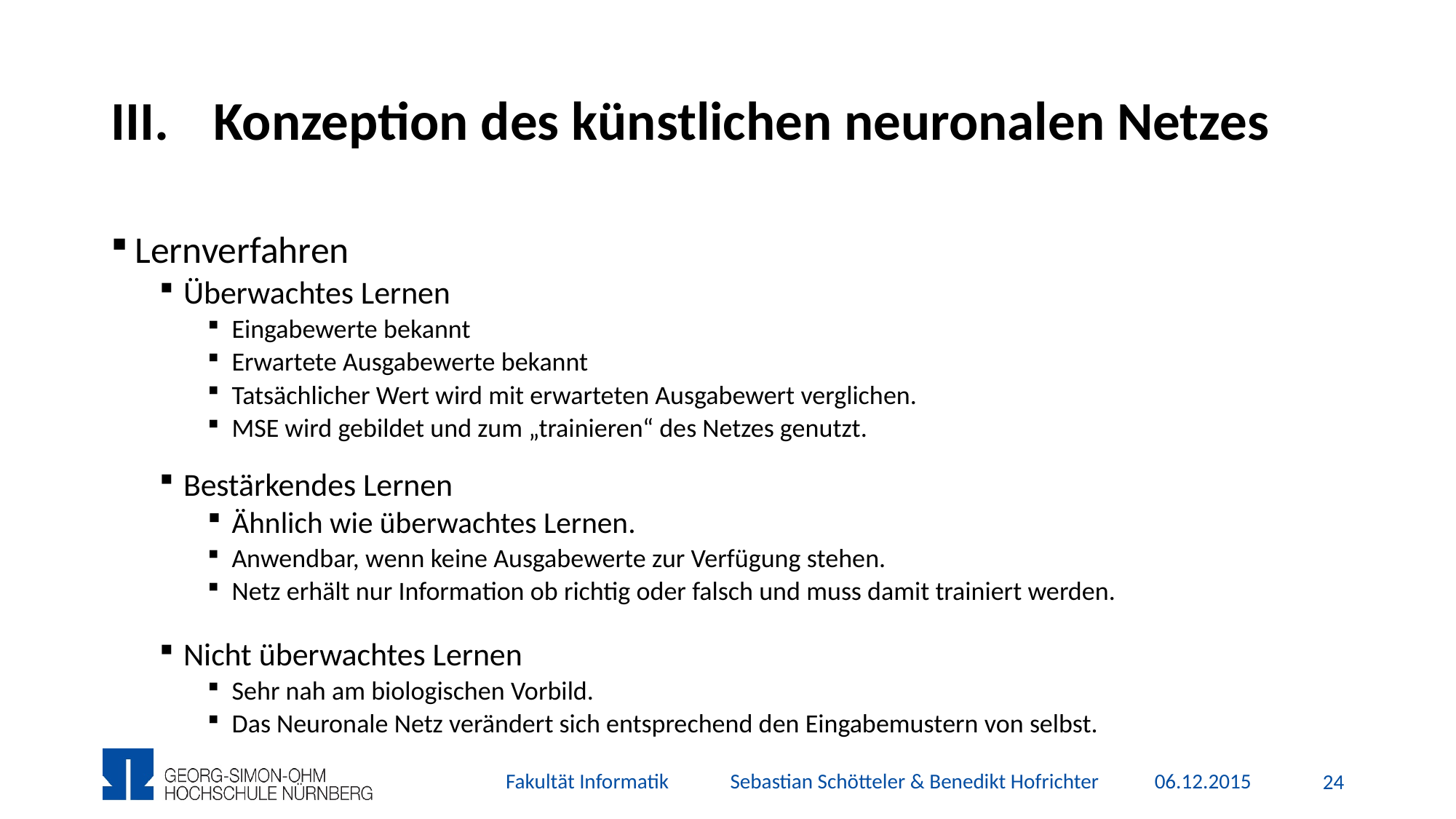

# Konzeption des künstlichen neuronalen Netzes
Lernverfahren
Überwachtes Lernen
Eingabewerte bekannt
Erwartete Ausgabewerte bekannt
Tatsächlicher Wert wird mit erwarteten Ausgabewert verglichen.
MSE wird gebildet und zum „trainieren“ des Netzes genutzt.

Bestärkendes Lernen
Ähnlich wie überwachtes Lernen.
Anwendbar, wenn keine Ausgabewerte zur Verfügung stehen.
Netz erhält nur Information ob richtig oder falsch und muss damit trainiert werden.

Nicht überwachtes Lernen
Sehr nah am biologischen Vorbild.
Das Neuronale Netz verändert sich entsprechend den Eingabemustern von selbst.

Fakultät Informatik             Sebastian Schötteler & Benedikt Hofrichter
06.12.2015
24